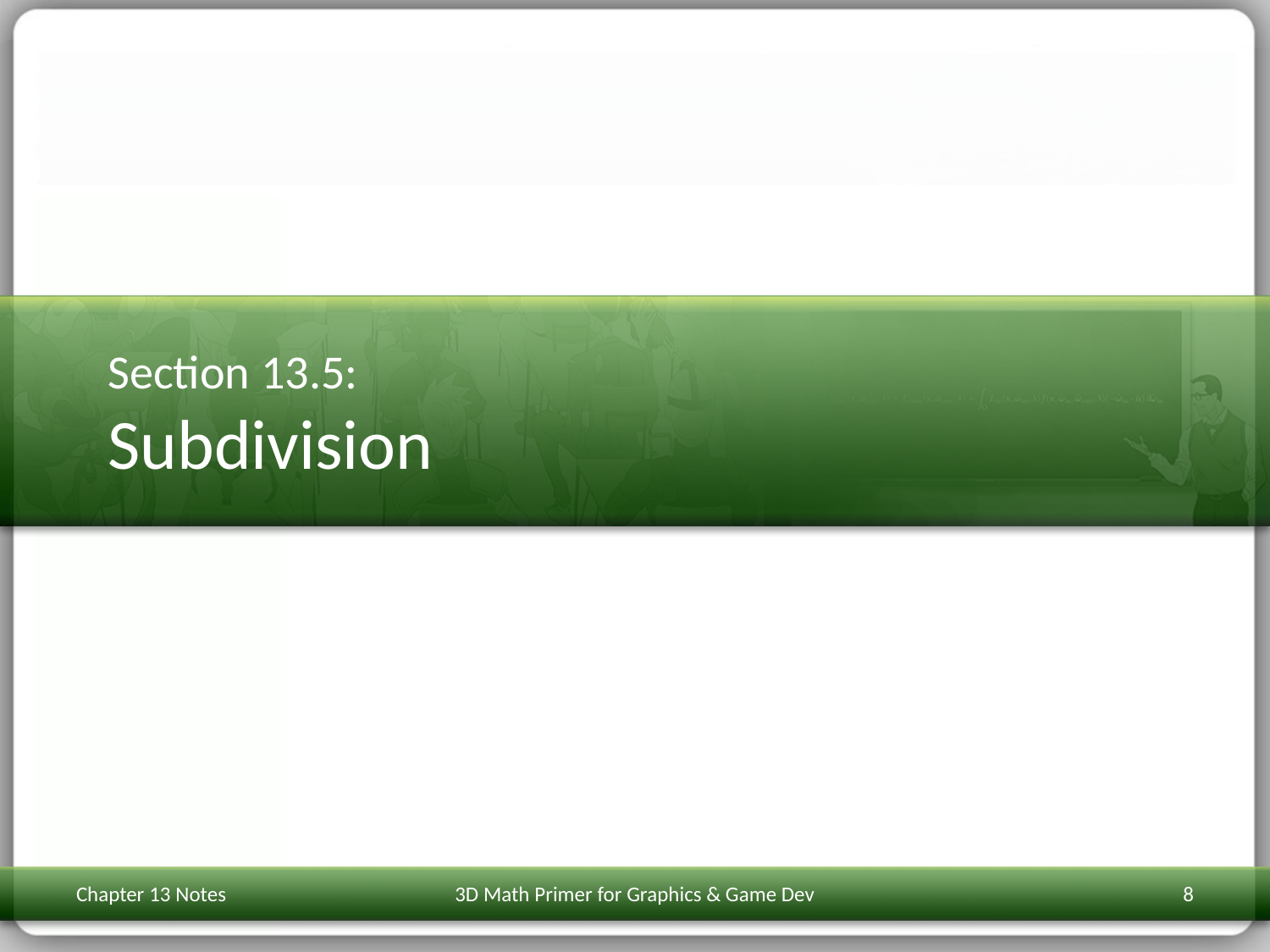

# Section 13.5: Subdivision
Chapter 13 Notes
3D Math Primer for Graphics & Game Dev
8